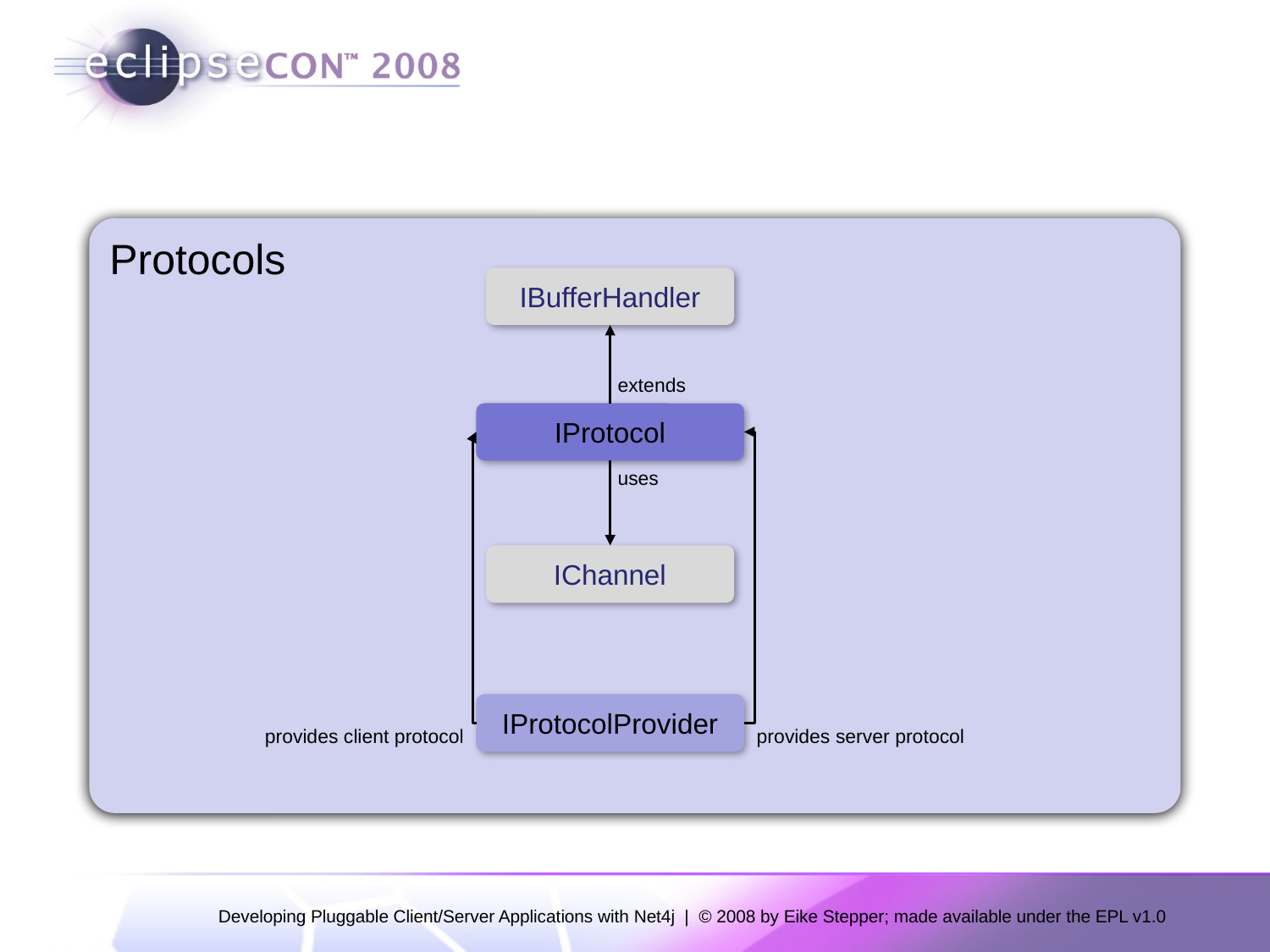

Protocols
IBufferHandler
extends
IProtocol
uses
IChannel
IProtocolProvider
provides client protocol
provides server protocol